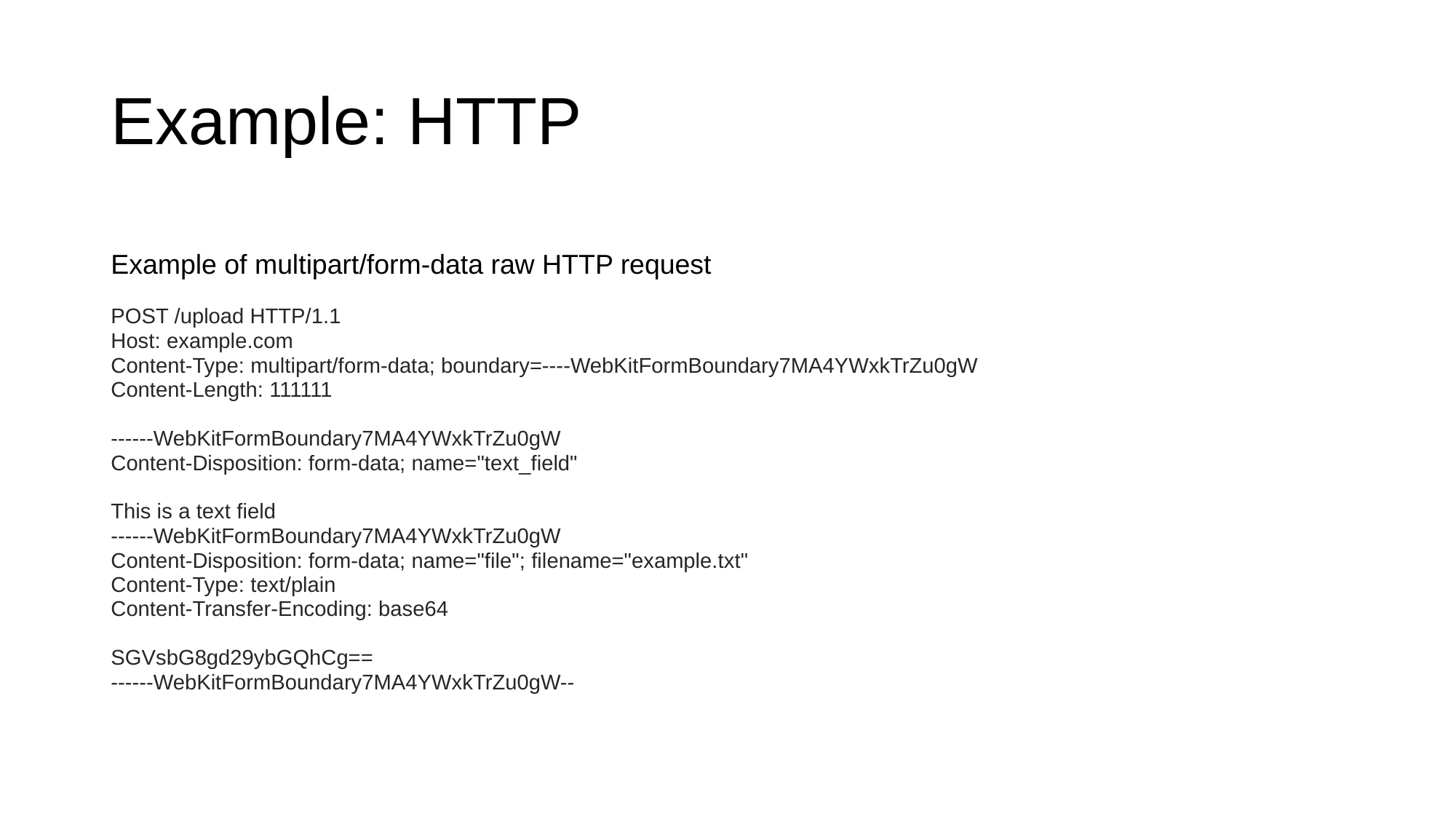

# Example: HTTP

Example of multipart/form-data raw HTTP request

POST /upload HTTP/1.1
Host: example.com
Content-Type: multipart/form-data; boundary=----WebKitFormBoundary7MA4YWxkTrZu0gW
Content-Length: 111111

------WebKitFormBoundary7MA4YWxkTrZu0gW
Content-Disposition: form-data; name="text_field"

This is a text field
------WebKitFormBoundary7MA4YWxkTrZu0gW
Content-Disposition: form-data; name="file"; filename="example.txt"
Content-Type: text/plain
Content-Transfer-Encoding: base64

SGVsbG8gd29ybGQhCg==
------WebKitFormBoundary7MA4YWxkTrZu0gW--